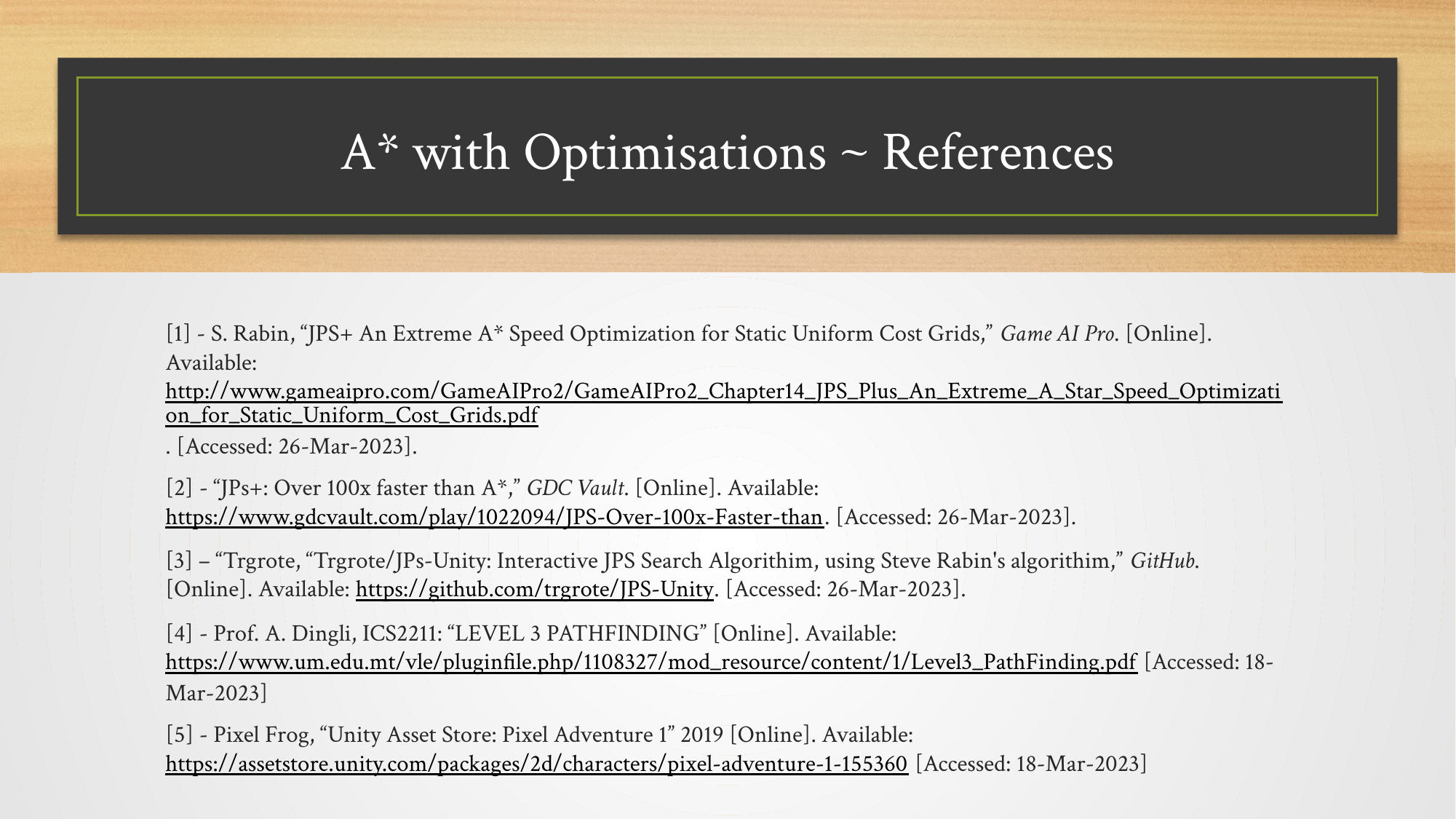

# A* with Optimisations ~ References

[1] - S. Rabin, “JPS+ An Extreme A* Speed Optimization for Static Uniform Cost Grids,” Game AI Pro. [Online]. Available: http://www.gameaipro.com/GameAIPro2/GameAIPro2_Chapter14_JPS_Plus_An_Extreme_A_Star_Speed_Optimization_for_Static_Uniform_Cost_Grids.pdf. [Accessed: 26-Mar-2023].
[2] - “JPs+: Over 100x faster than A*,” GDC Vault. [Online]. Available: https://www.gdcvault.com/play/1022094/JPS-Over-100x-Faster-than. [Accessed: 26-Mar-2023].
[3] – “Trgrote, “Trgrote/JPs-Unity: Interactive JPS Search Algorithim, using Steve Rabin's algorithim,” GitHub. [Online]. Available: https://github.com/trgrote/JPS-Unity. [Accessed: 26-Mar-2023].
[4] - Prof. A. Dingli, ICS2211: “LEVEL 3 PATHFINDING” [Online]. Available: https://www.um.edu.mt/vle/pluginfile.php/1108327/mod_resource/content/1/Level3_PathFinding.pdf [Accessed: 18-Mar-2023]
[5] - Pixel Frog, “Unity Asset Store: Pixel Adventure 1” 2019 [Online]. Available: https://assetstore.unity.com/packages/2d/characters/pixel-adventure-1-155360 [Accessed: 18-Mar-2023]